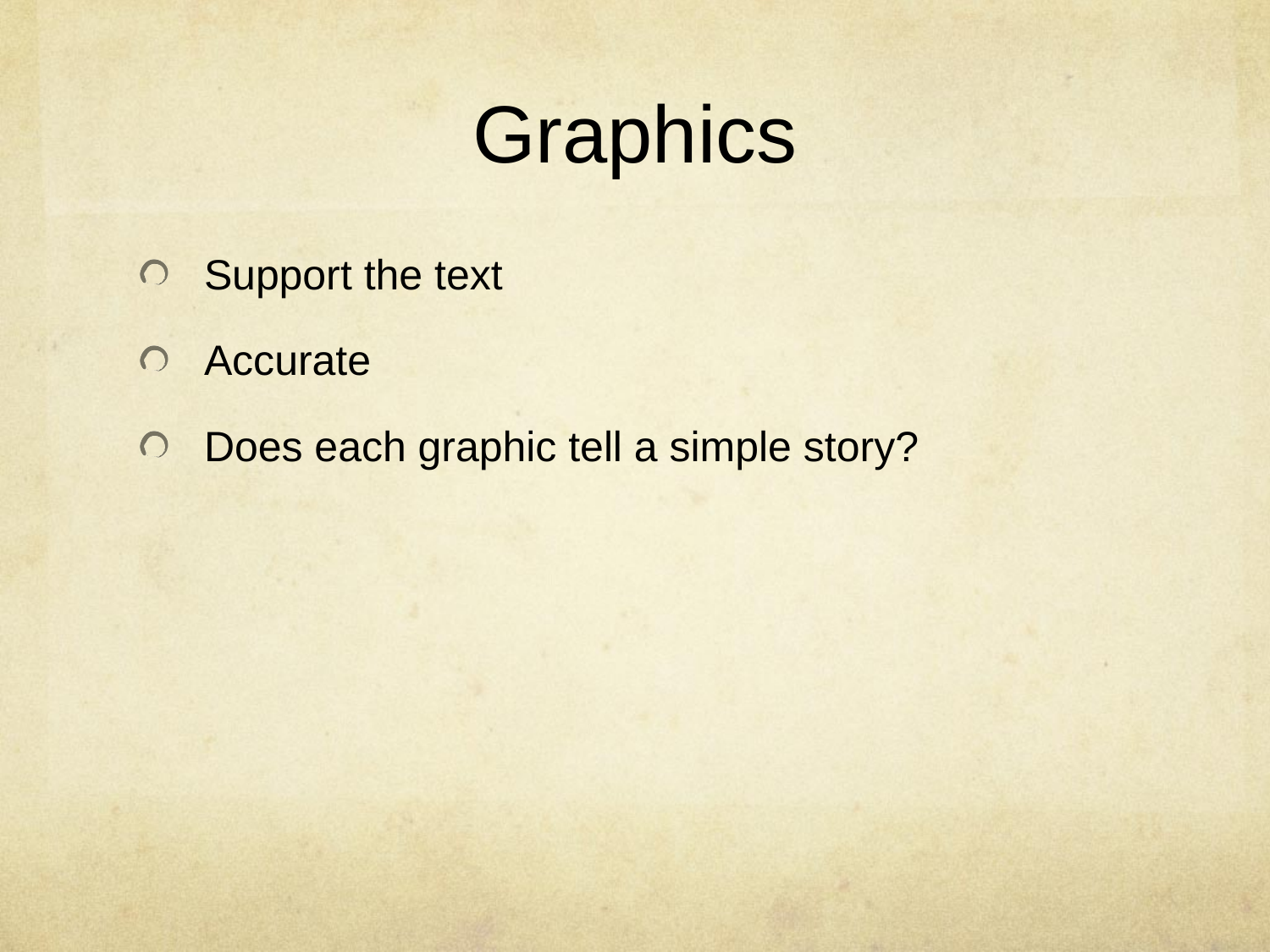

# Graphics
Support the text
Accurate
Does each graphic tell a simple story?